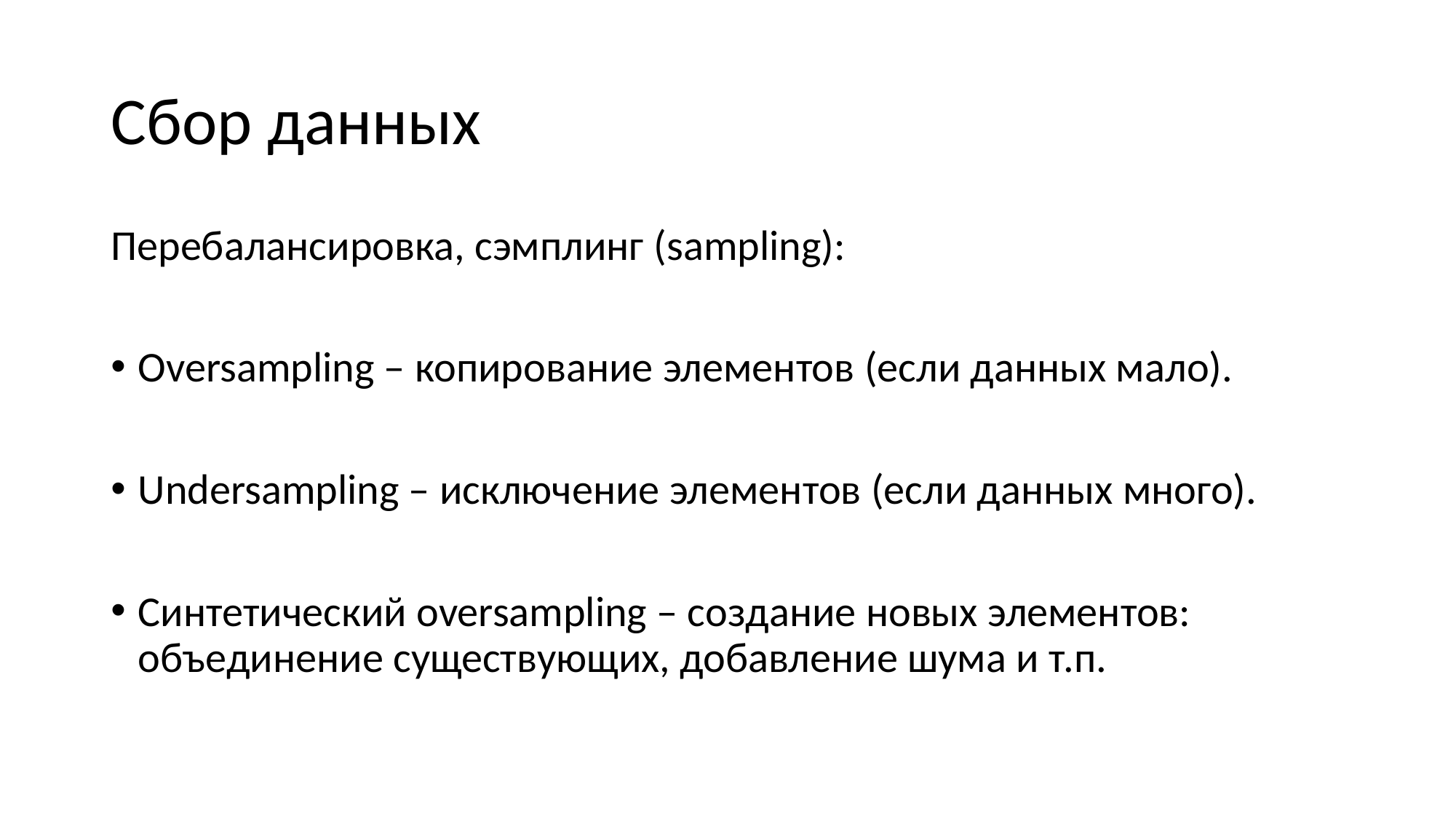

# Сбор данных
Перебалансировка, сэмплинг (sampling):

Oversampling – копирование элементов (если данных мало).

Undersampling – исключение элементов (если данных много).

Синтетический oversampling – создание новых элементов: объединение существующих, добавление шума и т.п.